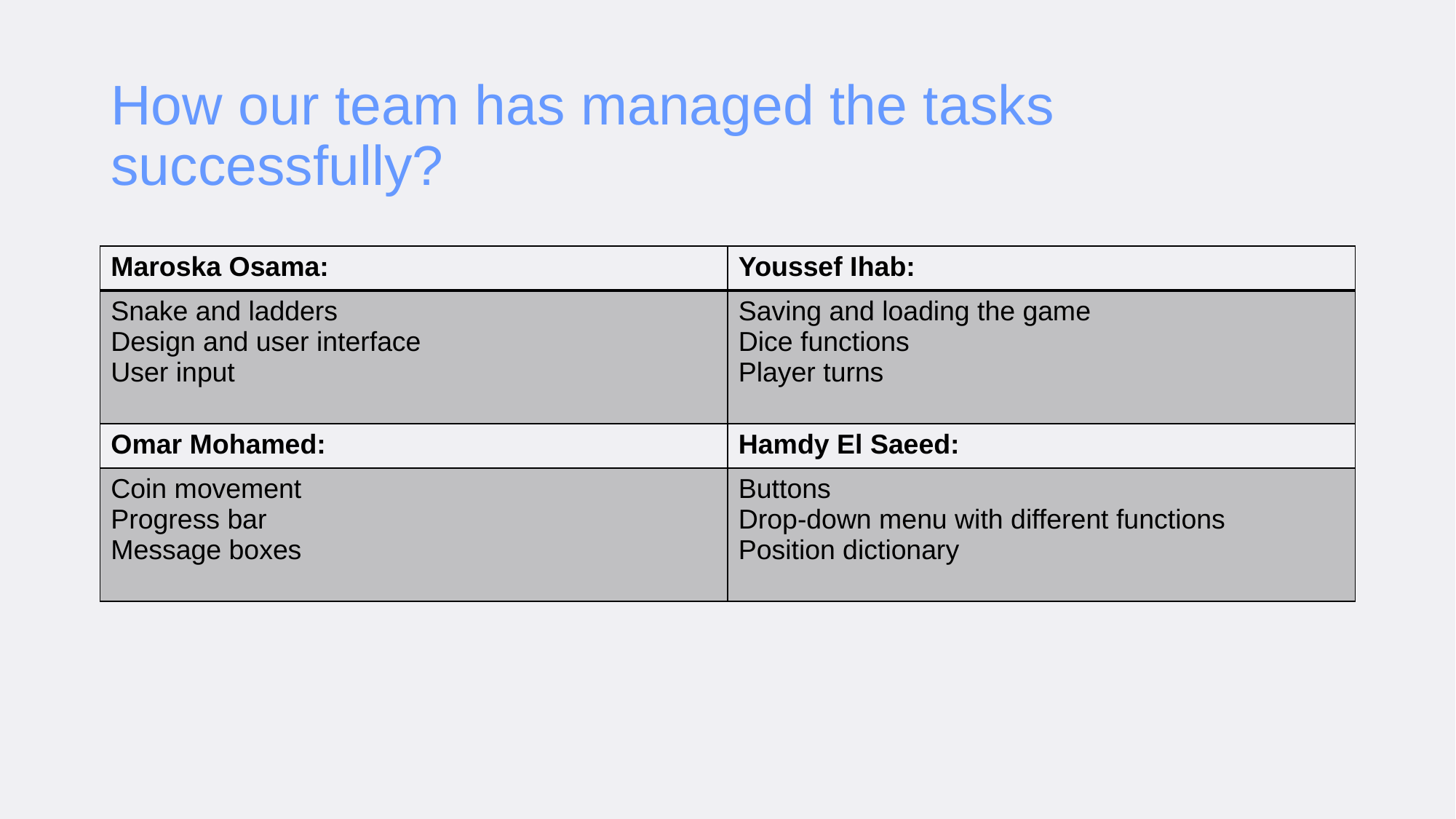

# How our team has managed the tasks successfully?
| Maroska Osama: | Youssef Ihab: |
| --- | --- |
| Snake and ladders Design and user interface User input | Saving and loading the game Dice functions Player turns |
| Omar Mohamed: | Hamdy El Saeed: |
| Coin movement Progress bar Message boxes | Buttons Drop-down menu with different functions Position dictionary |